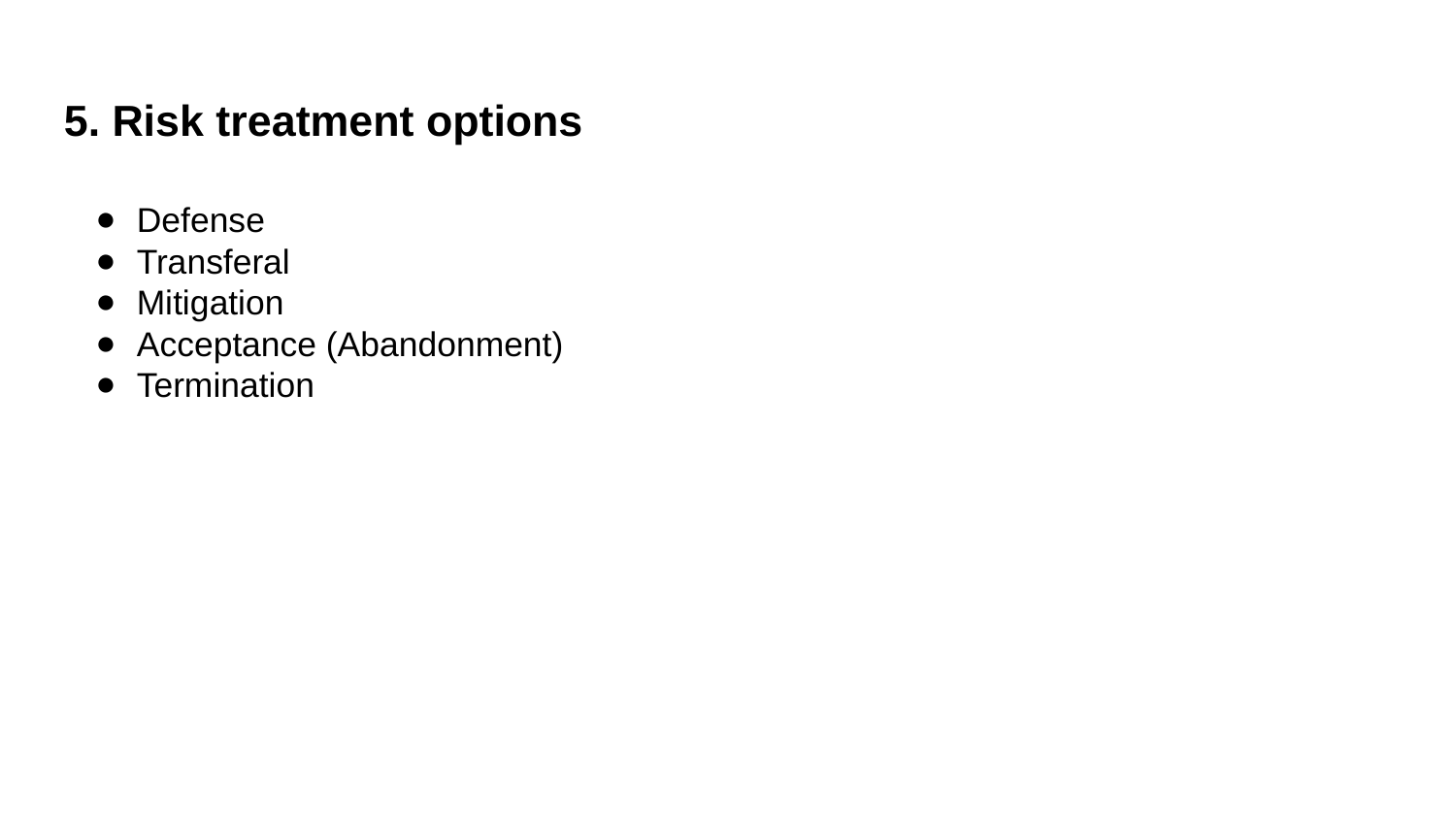

5. Risk treatment options
Defense
Transferal
Mitigation
Acceptance (Abandonment)
Termination